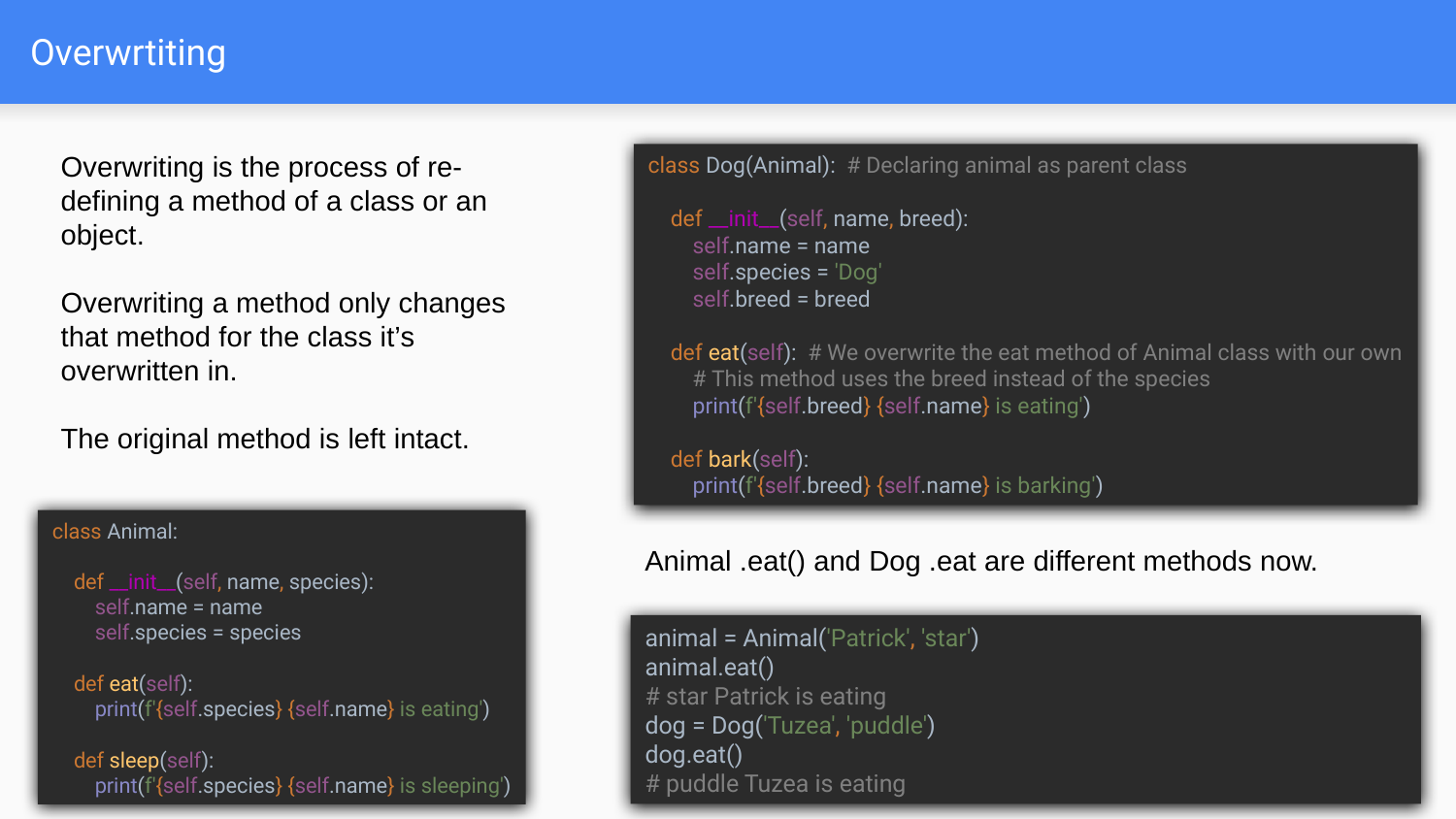

# Overwrtiting
Overwriting is the process of re-defining a method of a class or an object.

Overwriting a method only changes that method for the class it’s overwritten in.

The original method is left intact.
class Dog(Animal):  # Declaring animal as parent class
    def __init__(self, name, breed):
        self.name = name
        self.species = 'Dog'
        self.breed = breed
    def eat(self):  # We overwrite the eat method of Animal class with our own
        # This method uses the breed instead of the species
        print(f'{self.breed} {self.name} is eating')
    def bark(self):
        print(f'{self.breed} {self.name} is barking')
class Animal:
    def __init__(self, name, species):
        self.name = name
        self.species = species
    def eat(self):
        print(f'{self.species} {self.name} is eating')
    def sleep(self):
        print(f'{self.species} {self.name} is sleeping')
Animal .eat() and Dog .eat are different methods now.
animal = Animal('Patrick', 'star')
animal.eat()
# star Patrick is eating
dog = Dog('Tuzea', 'puddle')
dog.eat()
# puddle Tuzea is eating